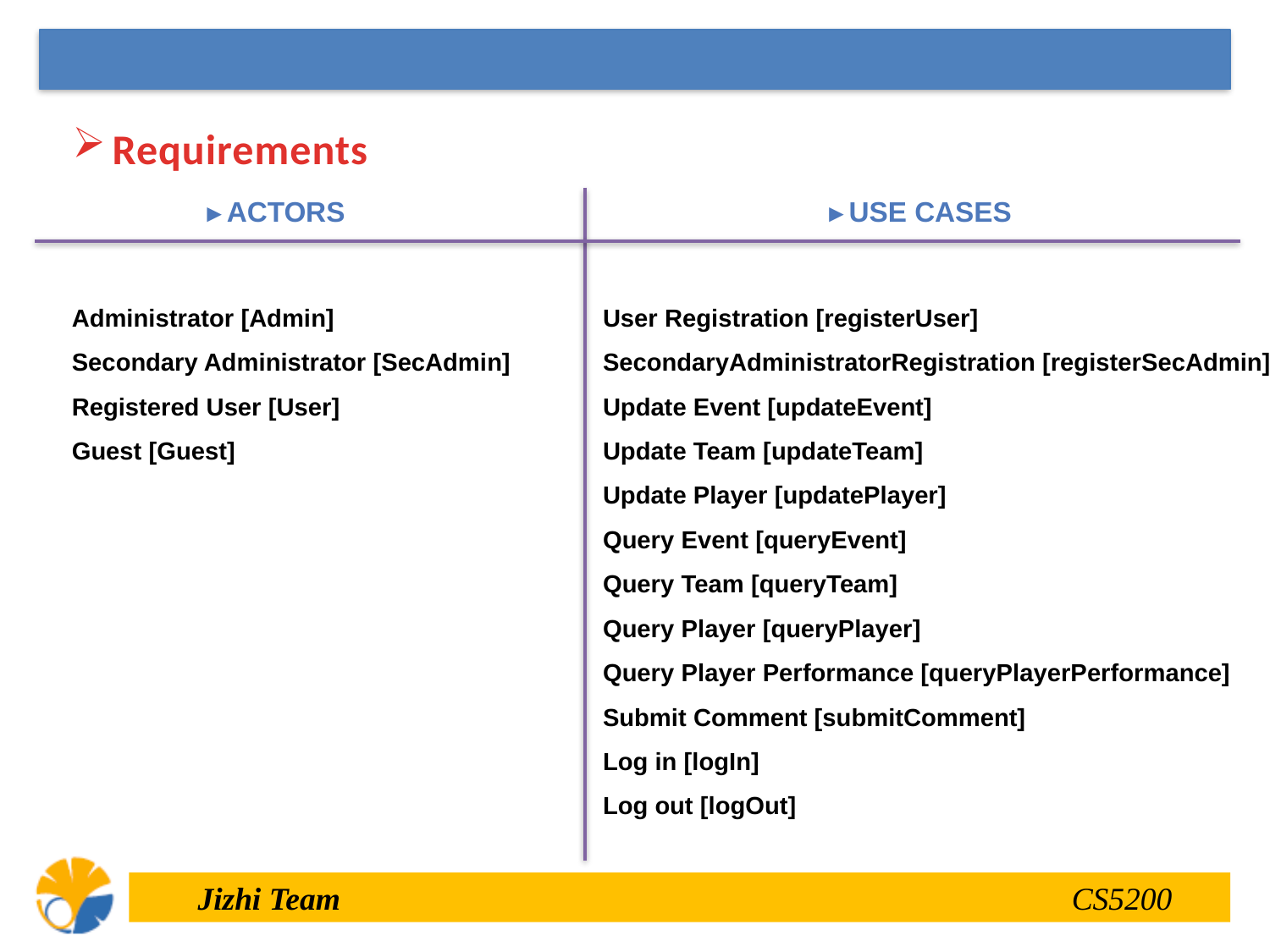

Requirements
►ACTOrs
►use cases
Administrator [Admin]
Secondary Administrator [SecAdmin]
Registered User [User]
Guest [Guest]
User Registration [registerUser]
SecondaryAdministratorRegistration [registerSecAdmin]
Update Event [updateEvent]
Update Team [updateTeam]
Update Player [updatePlayer]
Query Event [queryEvent]
Query Team [queryTeam]
Query Player [queryPlayer]
Query Player Performance [queryPlayerPerformance]
Submit Comment [submitComment]
Log in [logIn]
Log out [logOut]